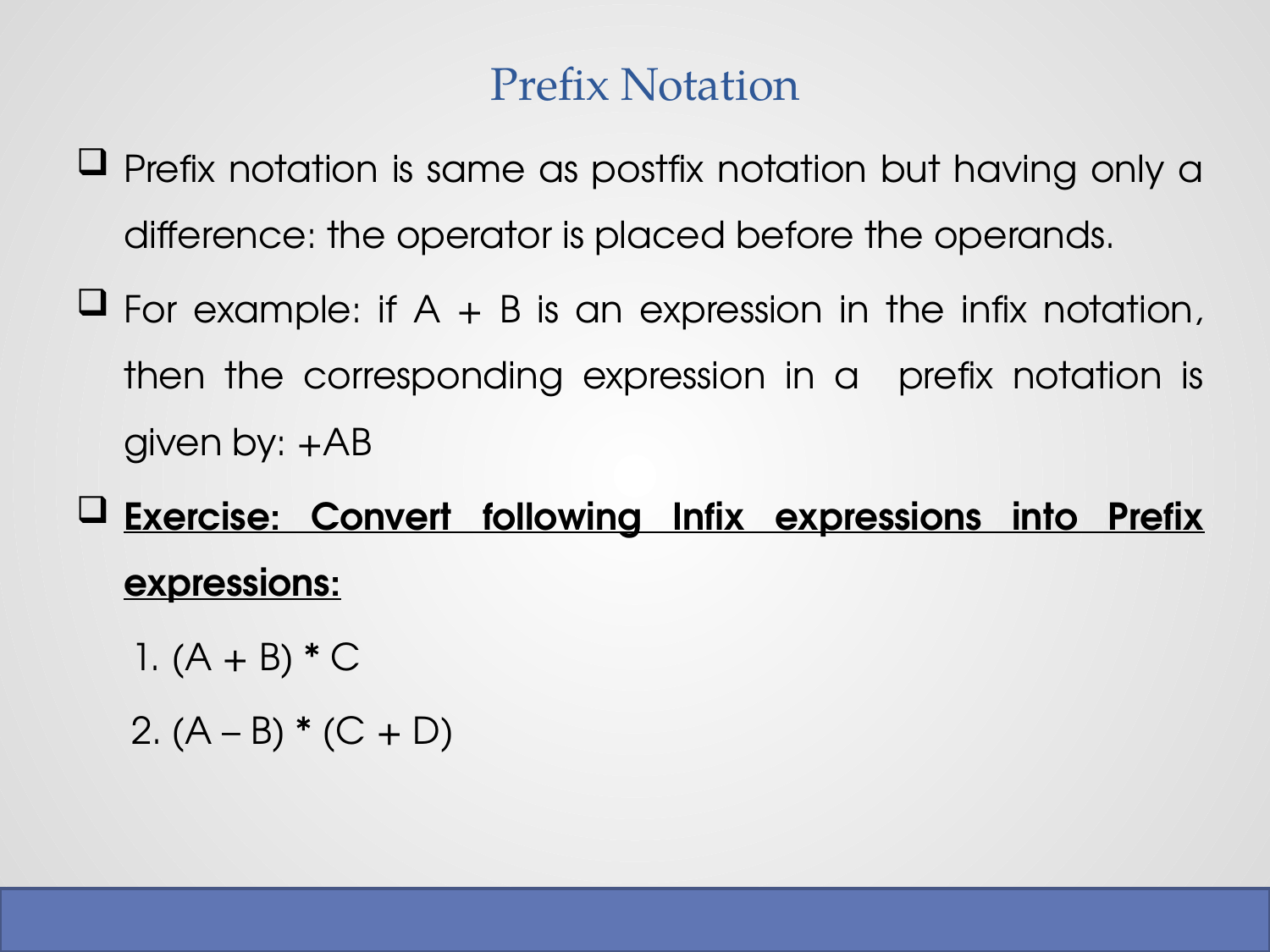

# Prefix Notation
Prefix notation is same as postfix notation but having only a difference: the operator is placed before the operands.
For example: if A + B is an expression in the infix notation, then the corresponding expression in a  prefix notation is given by: +AB
Exercise: Convert following Infix expressions into Prefix expressions:
(A + B) * C
(A – B) * (C + D)